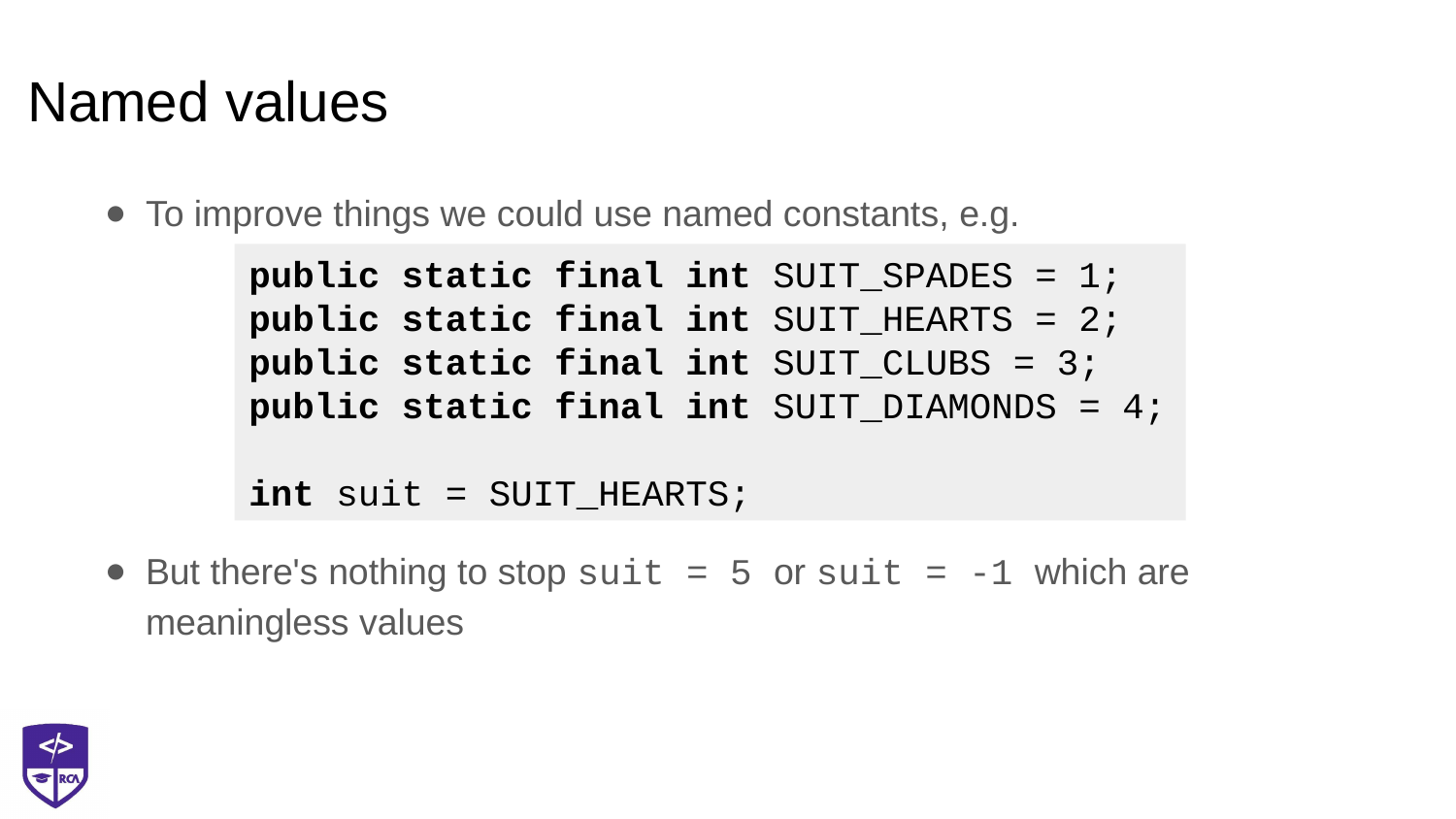

# Named values
To improve things we could use named constants, e.g.

But there's nothing to stop suit = 5 or suit = -1 which are meaningless values
public static final int SUIT_SPADES = 1;
public static final int SUIT_HEARTS = 2;
public static final int SUIT_CLUBS = 3;
public static final int SUIT_DIAMONDS = 4;

int suit = SUIT_HEARTS;